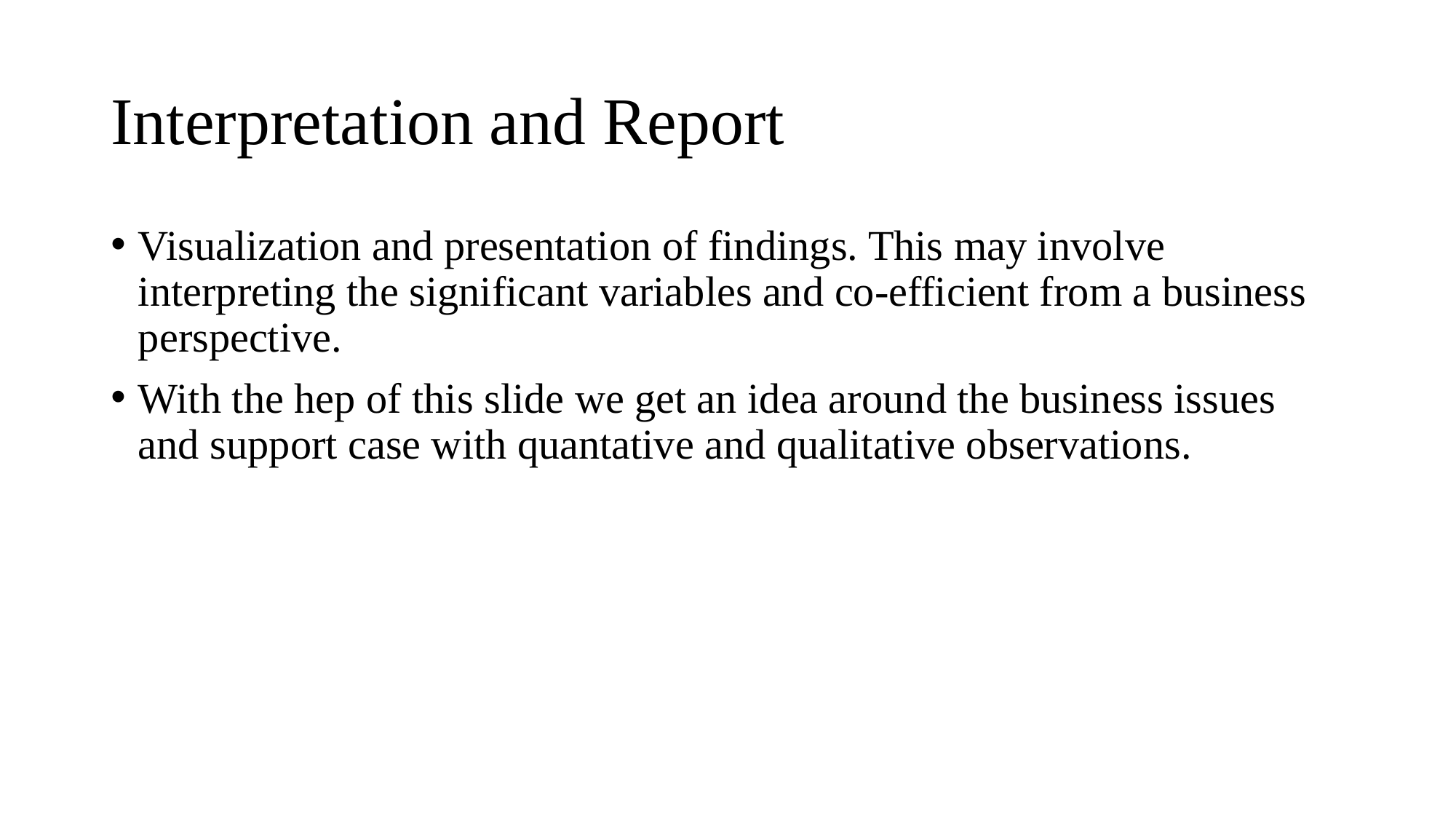

# Interpretation and Report
Visualization and presentation of findings. This may involve interpreting the significant variables and co-efficient from a business perspective.
With the hep of this slide we get an idea around the business issues and support case with quantative and qualitative observations.